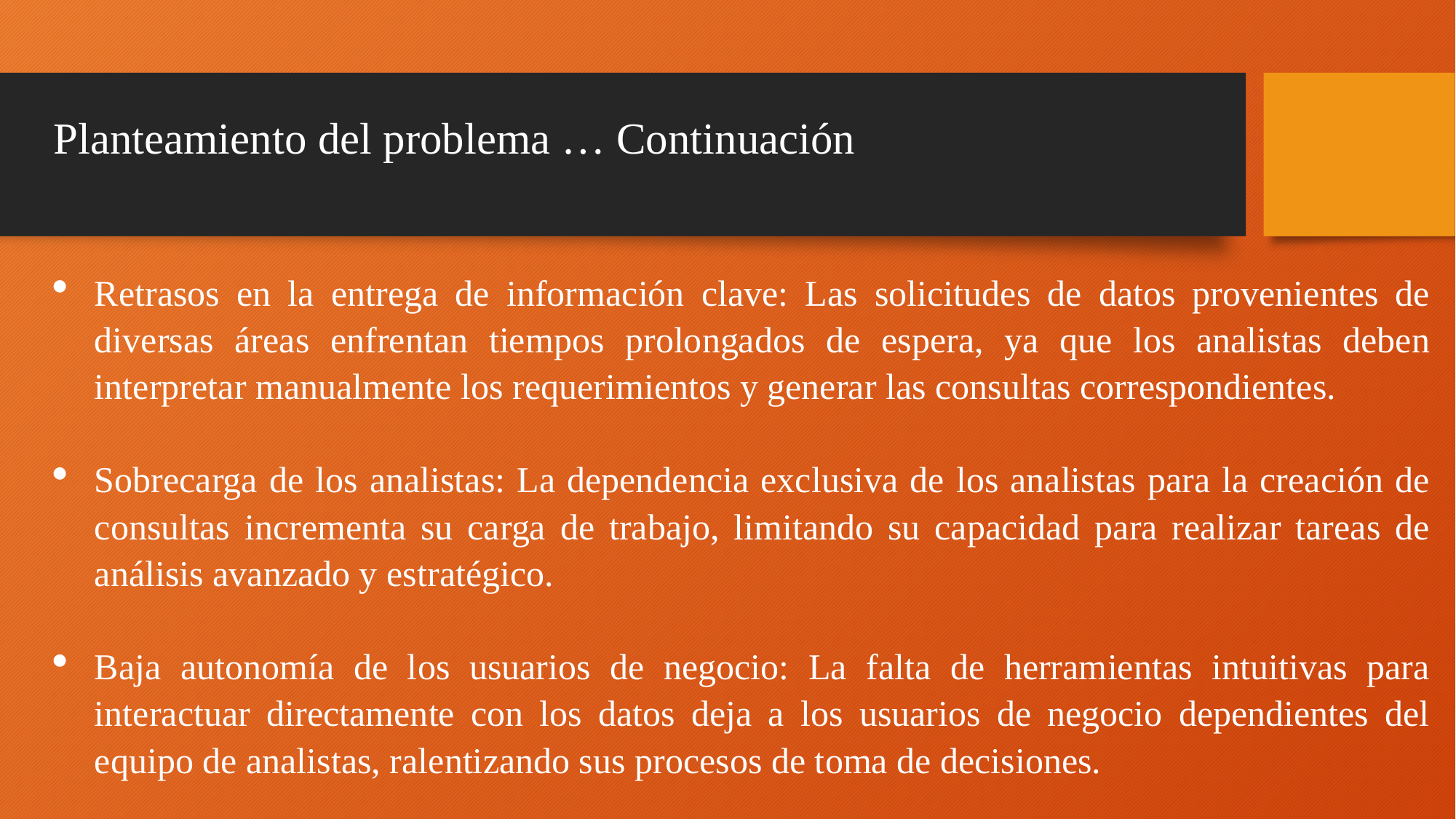

# Planteamiento del problema … Continuación
Retrasos en la entrega de información clave: Las solicitudes de datos provenientes de diversas áreas enfrentan tiempos prolongados de espera, ya que los analistas deben interpretar manualmente los requerimientos y generar las consultas correspondientes.

Sobrecarga de los analistas: La dependencia exclusiva de los analistas para la creación de consultas incrementa su carga de trabajo, limitando su capacidad para realizar tareas de análisis avanzado y estratégico.

Baja autonomía de los usuarios de negocio: La falta de herramientas intuitivas para interactuar directamente con los datos deja a los usuarios de negocio dependientes del equipo de analistas, ralentizando sus procesos de toma de decisiones.